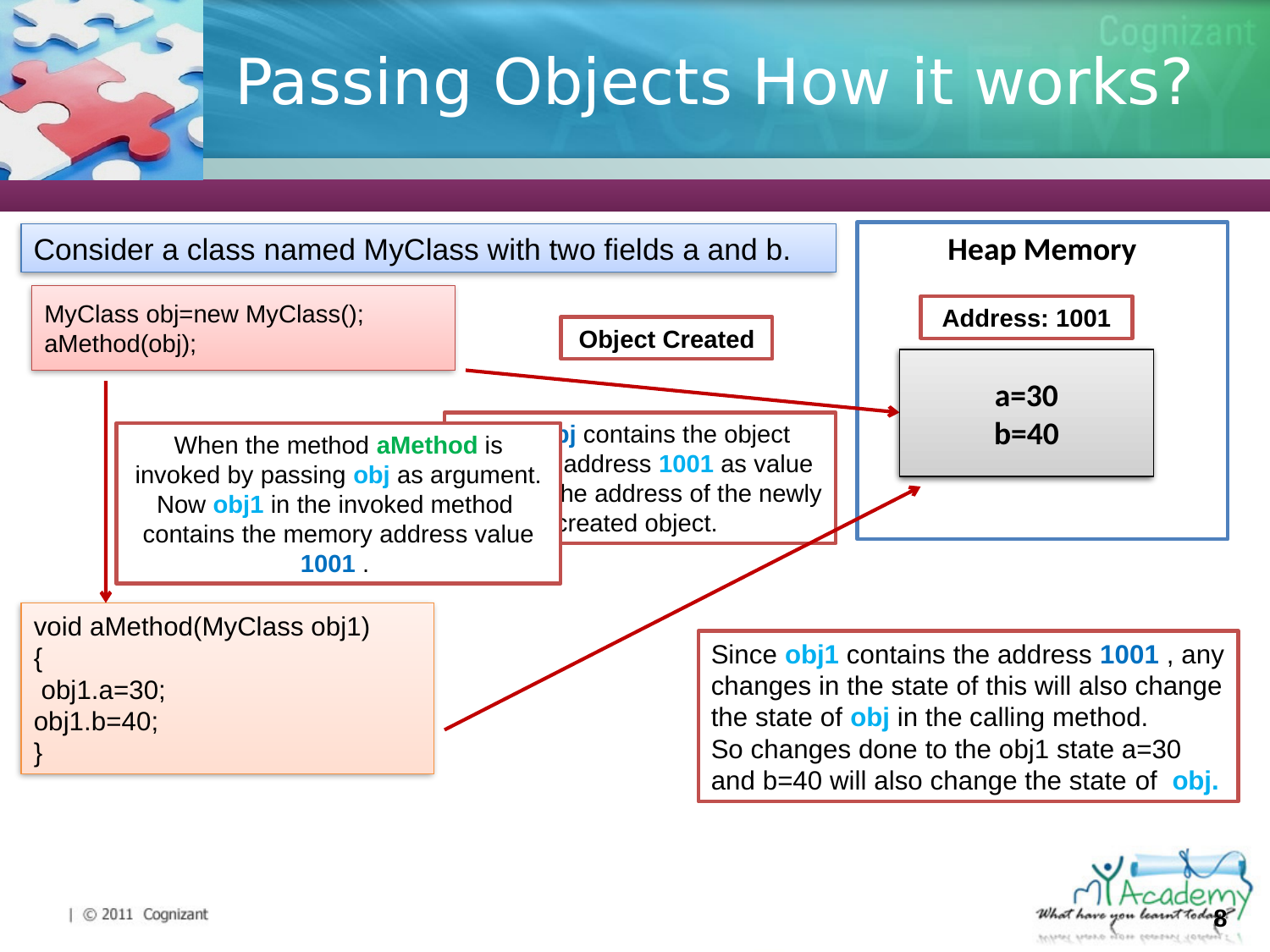

# Passing Objects How it works?
Heap Memory
Consider a class named MyClass with two fields a and b.
MyClass obj=new MyClass();
aMethod(obj);
Address: 1001
Object Created
a=0
b=0
a=30
b=40
The obj contains the object memory address 1001 as value which is the address of the newly created object.
When the method aMethod is invoked by passing obj as argument. Now obj1 in the invoked method  contains the memory address value 1001 .
void aMethod(MyClass obj1)
{
 obj1.a=30;
obj1.b=40;
}
Since obj1 contains the address 1001 , any changes in the state of this will also change the state of obj in the calling method.
So changes done to the obj1 state a=30 and b=40 will also change the state of  obj.
8